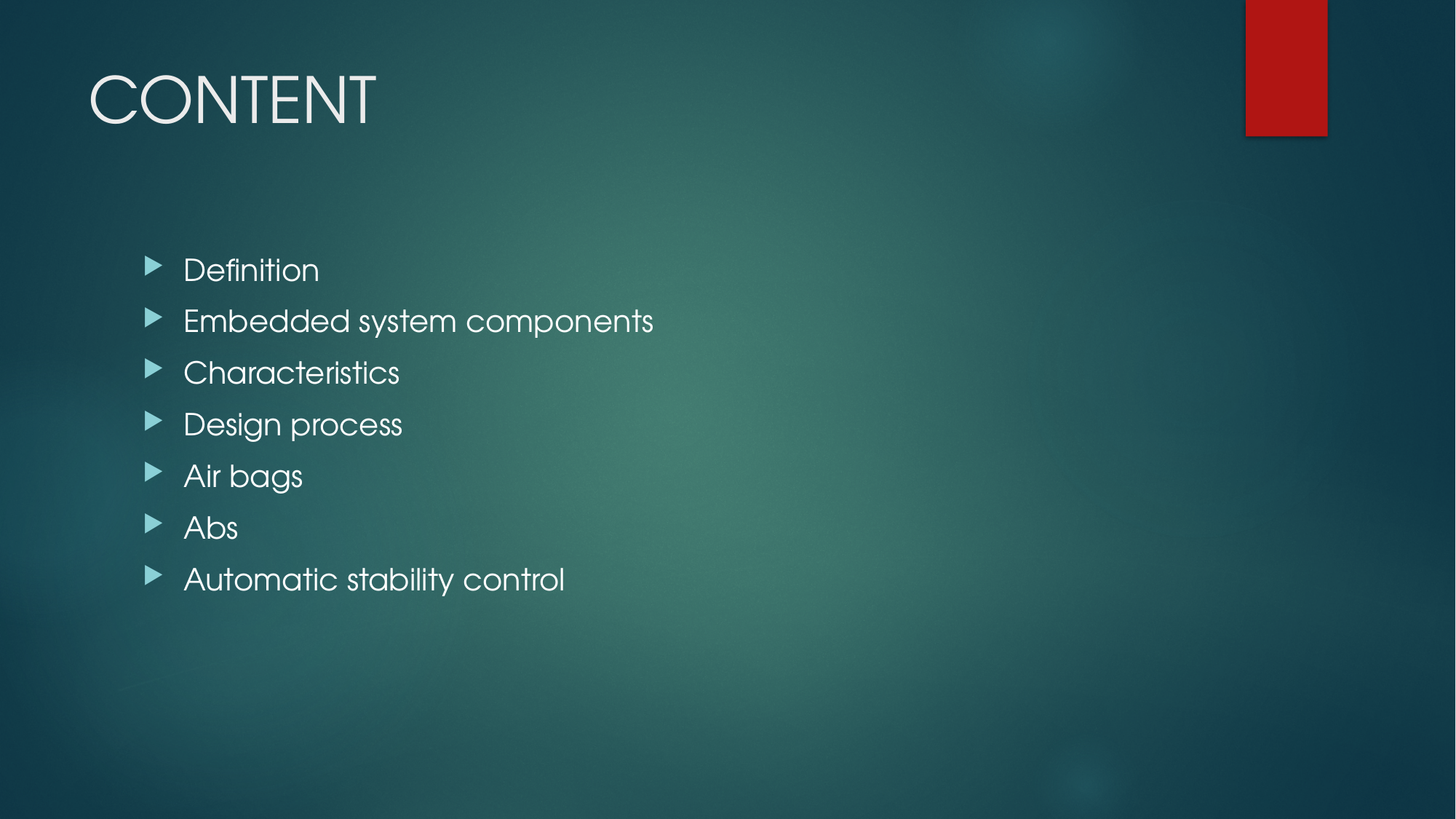

# CONTENT
Definition
Embedded system components
Characteristics
Design process
Air bags
Abs
Automatic stability control